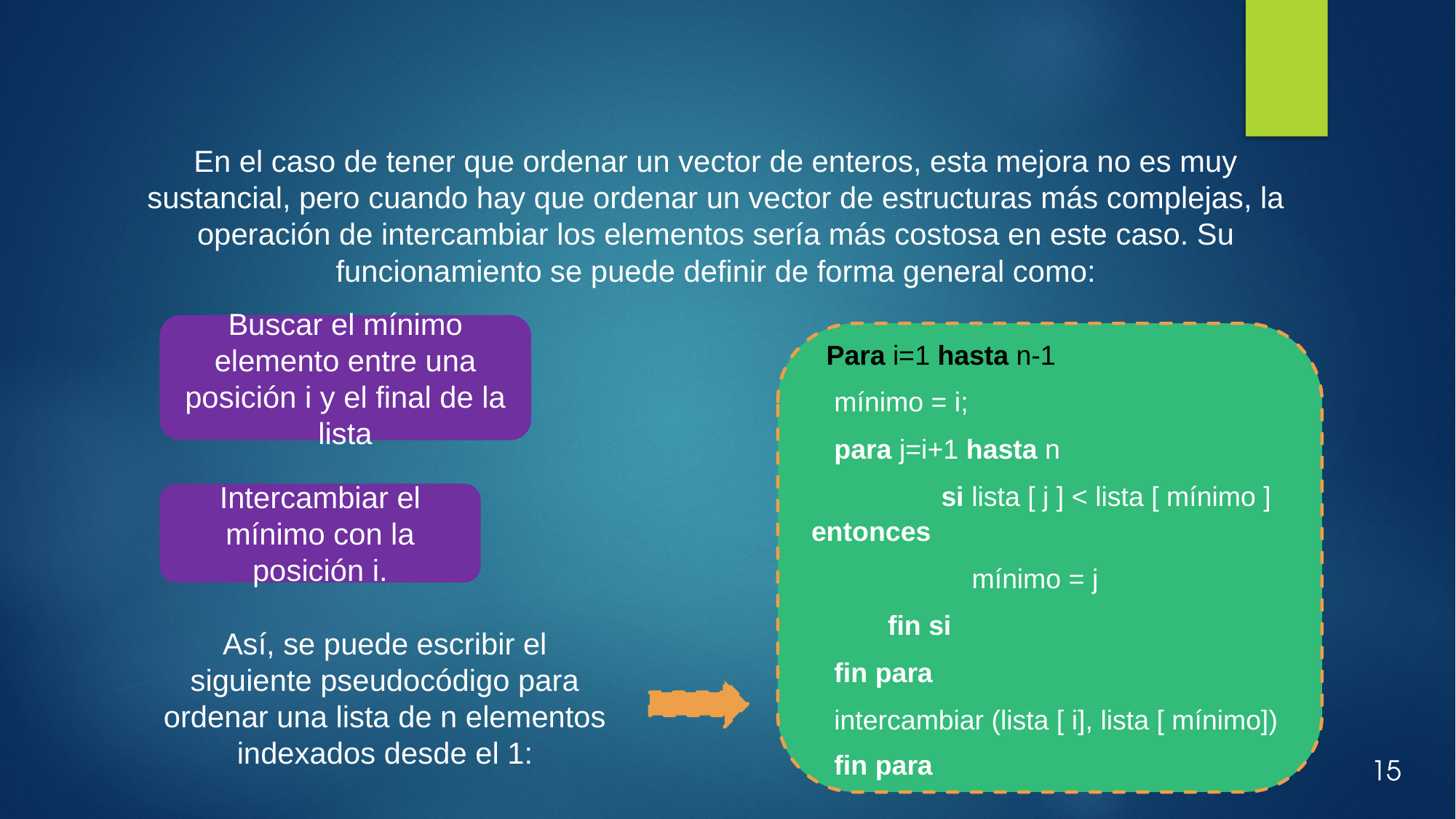

En el caso de tener que ordenar un vector de enteros, esta mejora no es muy sustancial, pero cuando hay que ordenar un vector de estructuras más complejas, la operación de intercambiar los elementos sería más costosa en este caso. Su funcionamiento se puede definir de forma general como:
Buscar el mínimo elemento entre una posición i y el final de la lista
 Para i=1 hasta n-1
   mínimo = i;
   para j=i+1 hasta n
                 si lista [ j ] < lista [ mínimo ] entonces
                     mínimo = j
          fin si
   fin para
   intercambiar (lista [ i], lista [ mínimo])
   fin para
Intercambiar el mínimo con la posición i.
Así, se puede escribir el siguiente pseudocódigo para ordenar una lista de n elementos indexados desde el 1:

15